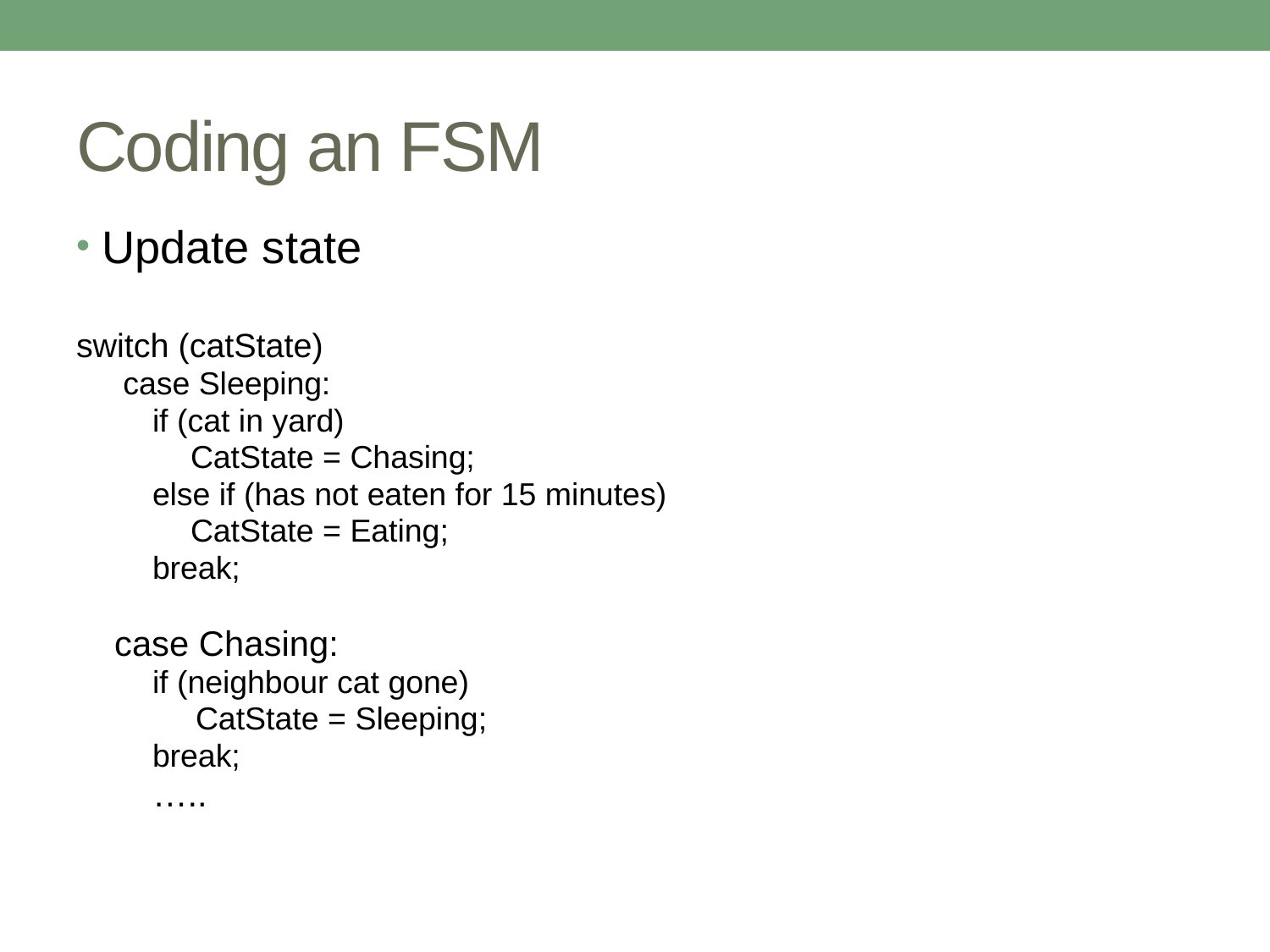

# Coding an FSM
Update state

switch (catState)
 case Sleeping:
if (cat in yard)
CatState = Chasing;
else if (has not eaten for 15 minutes)
CatState = Eating;
break;

case Chasing:
if (neighbour cat gone)
	  CatState = Sleeping;
break;
…..